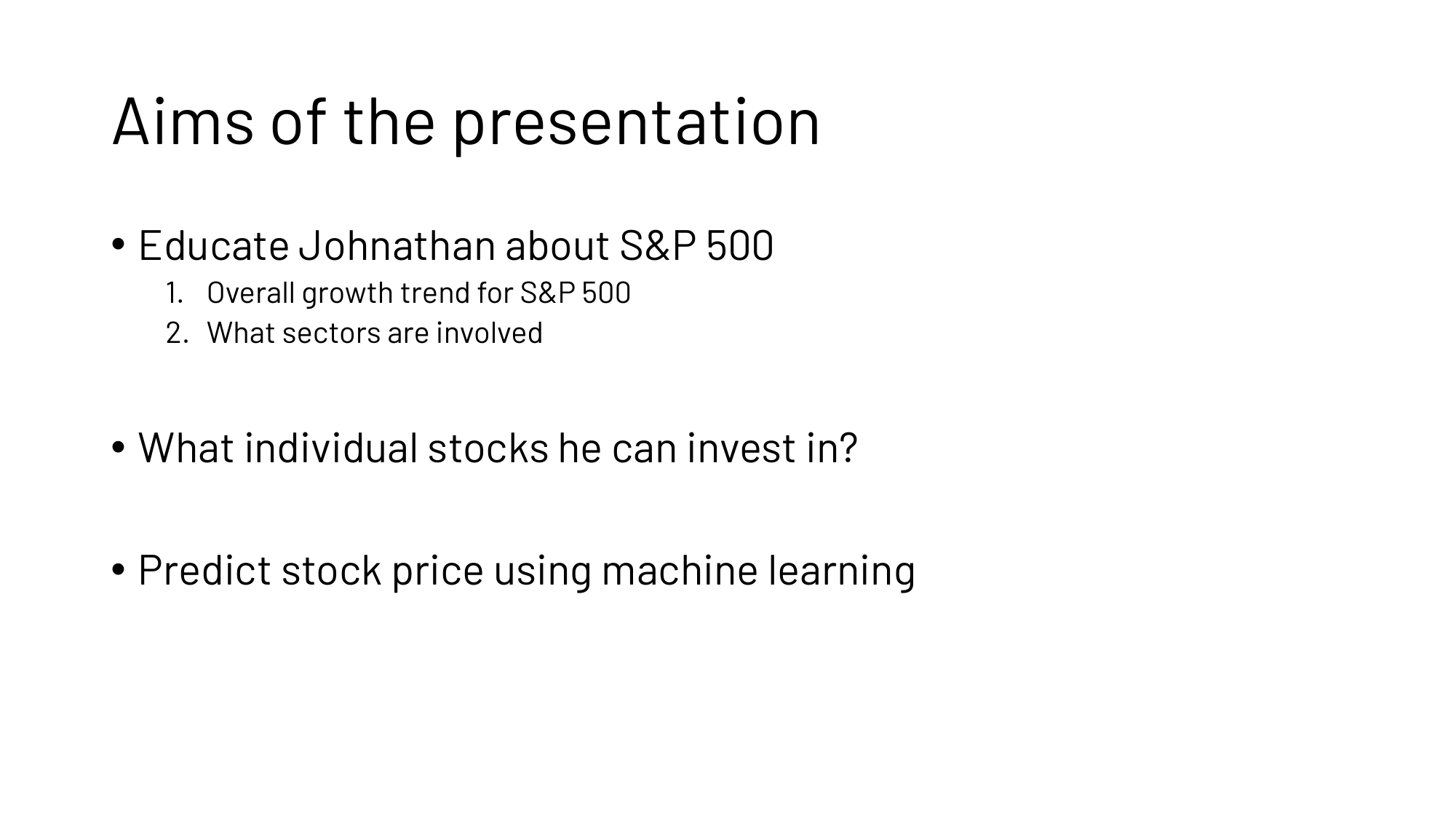

# Aims of the presentation
Educate Johnathan about S&P 500
Overall growth trend for S&P 500
What sectors are involved

What individual stocks he can invest in?

Predict stock price using machine learning